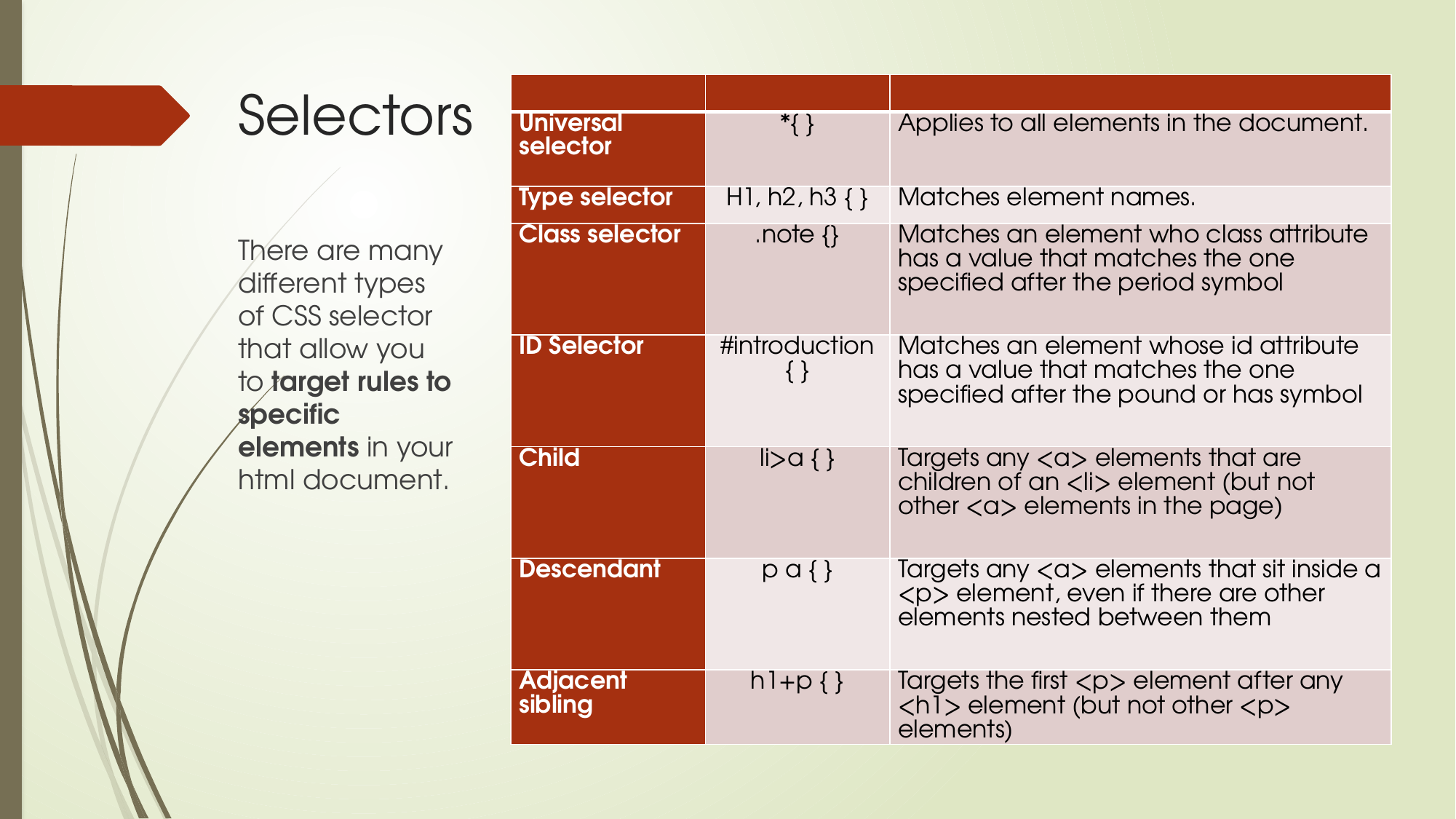

# Selectors
|  |  |  |
| --- | --- | --- |
| Universal selector | \*{ } | Applies to all elements in the document. |
| Type selector | H1, h2, h3 { } | Matches element names. |
| Class selector | .note {} | Matches an element who class attribute has a value that matches the one specified after the period symbol |
| ID Selector | #introduction { } | Matches an element whose id attribute has a value that matches the one specified after the pound or has symbol |
| Child | li>a { } | Targets any <a> elements that are children of an <li> element (but not other <a> elements in the page) |
| Descendant | p a { } | Targets any <a> elements that sit inside a <p> element, even if there are other elements nested between them |
| Adjacent sibling | h1+p { } | Targets the first <p> element after any <h1> element (but not other <p> elements) |
There are many different types of CSS selector that allow you to target rules to specific elements in your html document.